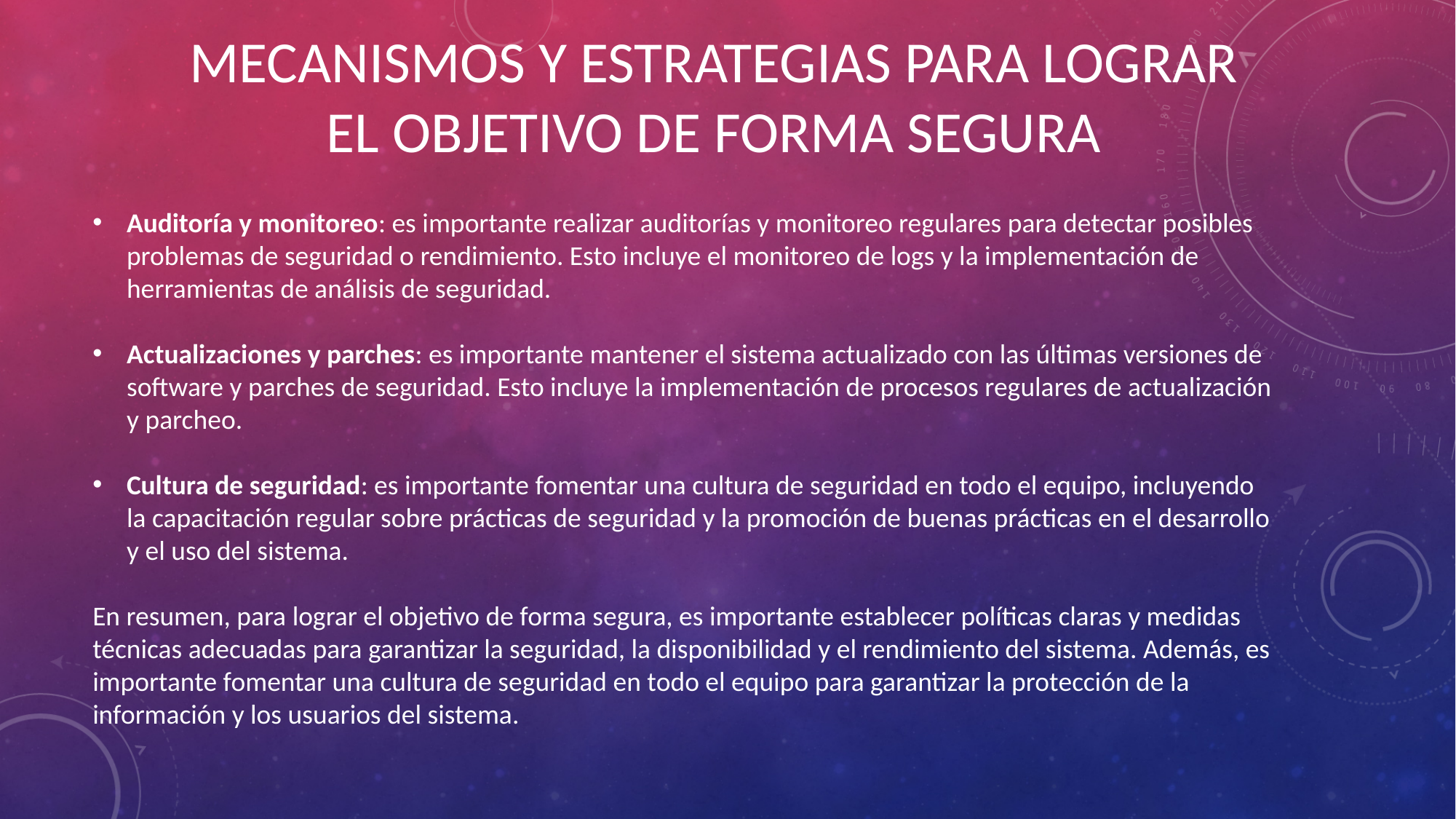

MECANISMOS Y ESTRATEGIAS PARA LOGRAR EL OBJETIVO DE FORMA SEGURA
Auditoría y monitoreo: es importante realizar auditorías y monitoreo regulares para detectar posibles problemas de seguridad o rendimiento. Esto incluye el monitoreo de logs y la implementación de herramientas de análisis de seguridad.

Actualizaciones y parches: es importante mantener el sistema actualizado con las últimas versiones de software y parches de seguridad. Esto incluye la implementación de procesos regulares de actualización y parcheo.

Cultura de seguridad: es importante fomentar una cultura de seguridad en todo el equipo, incluyendo la capacitación regular sobre prácticas de seguridad y la promoción de buenas prácticas en el desarrollo y el uso del sistema.

En resumen, para lograr el objetivo de forma segura, es importante establecer políticas claras y medidas técnicas adecuadas para garantizar la seguridad, la disponibilidad y el rendimiento del sistema. Además, es importante fomentar una cultura de seguridad en todo el equipo para garantizar la protección de la información y los usuarios del sistema.